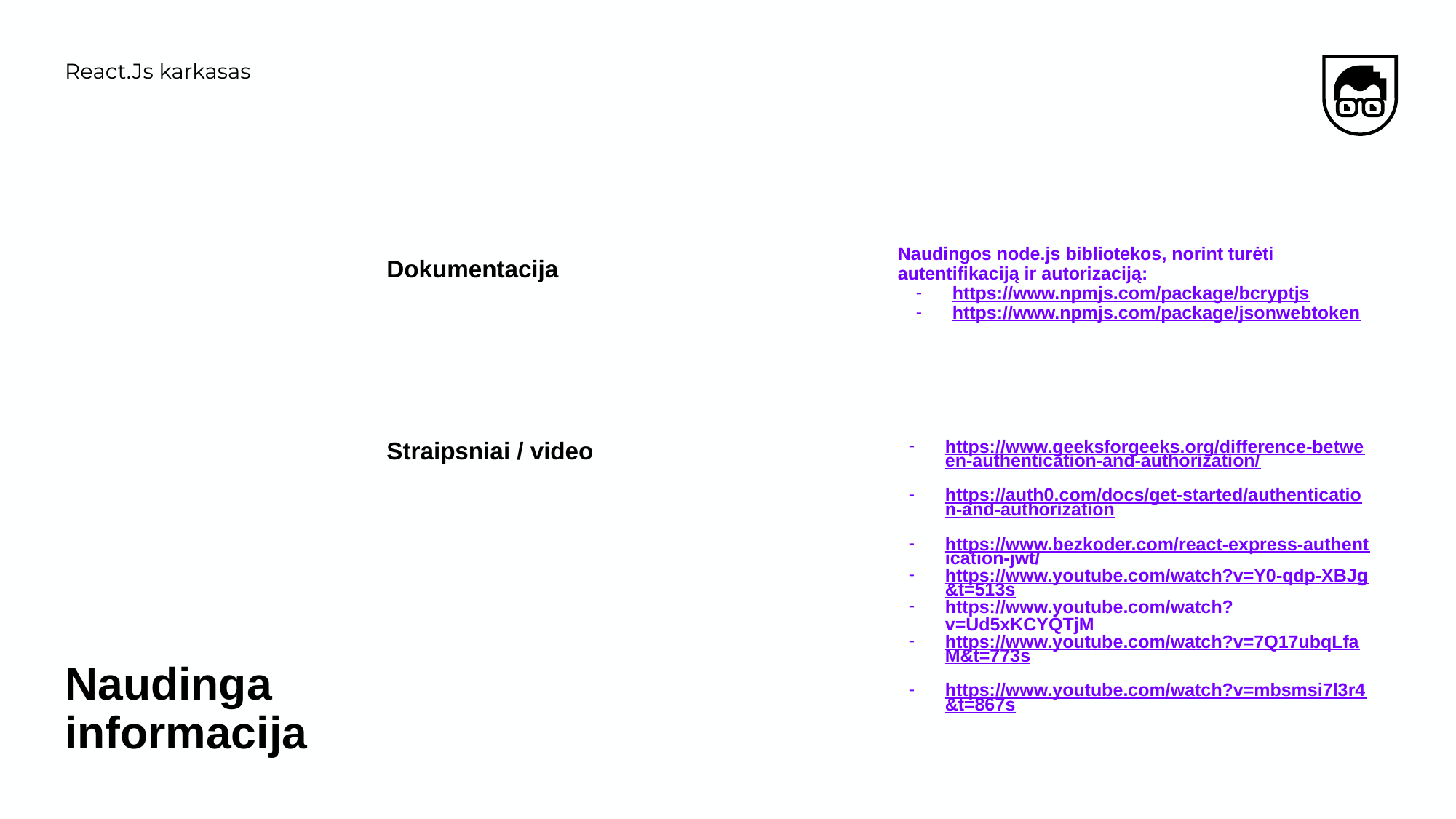

React.Js karkasas
Naudingos node.js bibliotekos, norint turėti autentifikaciją ir autorizaciją:
https://www.npmjs.com/package/bcryptjs
https://www.npmjs.com/package/jsonwebtoken
Dokumentacija
https://www.geeksforgeeks.org/difference-between-authentication-and-authorization/
https://auth0.com/docs/get-started/authentication-and-authorization
https://www.bezkoder.com/react-express-authentication-jwt/
https://www.youtube.com/watch?v=Y0-qdp-XBJg&t=513s
https://www.youtube.com/watch?v=Ud5xKCYQTjM
https://www.youtube.com/watch?v=7Q17ubqLfaM&t=773s
https://www.youtube.com/watch?v=mbsmsi7l3r4&t=867s

Straipsniai / video
# Naudinga informacija